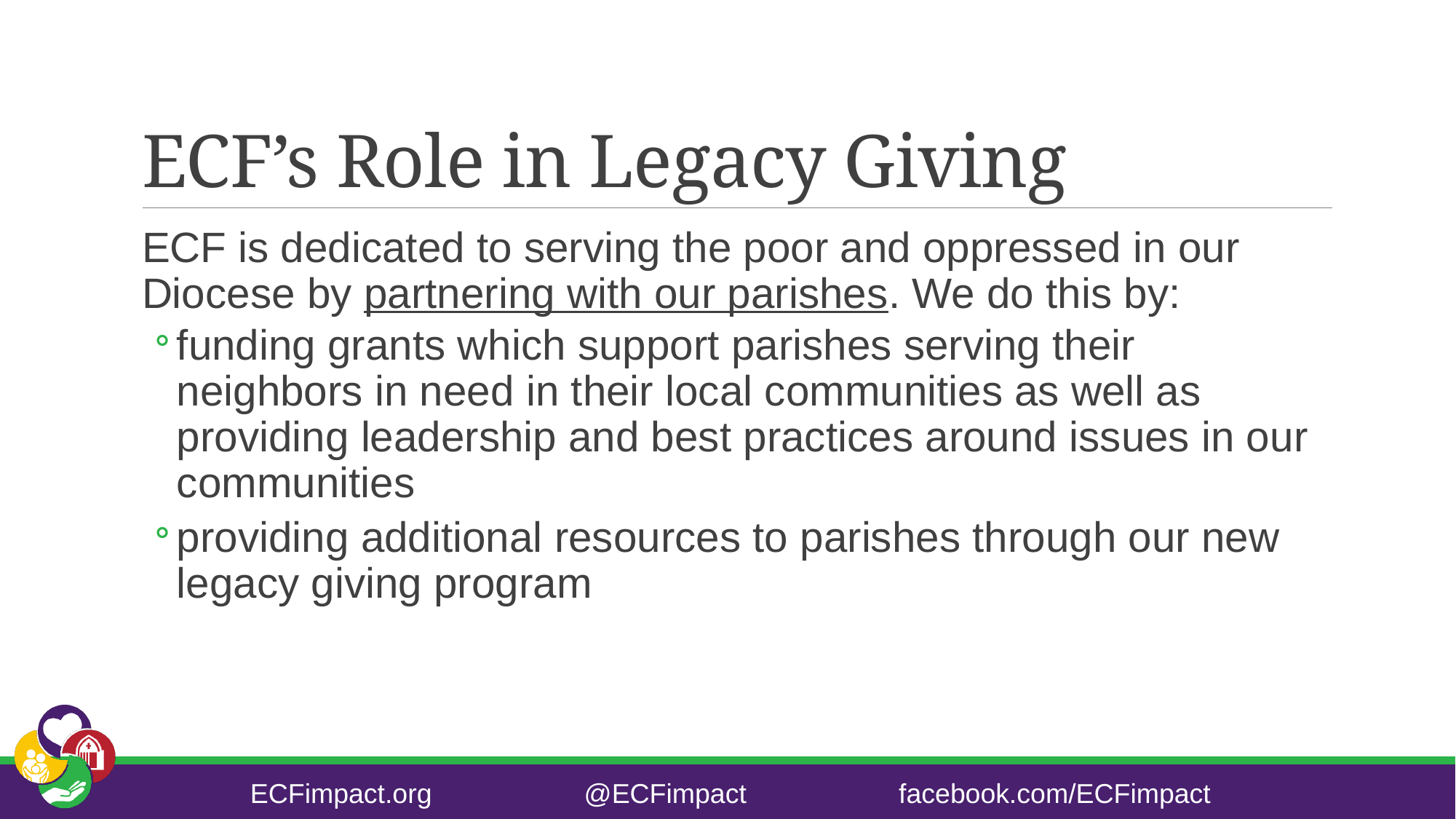

# ECF’s Role in Legacy Giving
ECF is dedicated to serving the poor and oppressed in our Diocese by partnering with our parishes. We do this by:
funding grants which support parishes serving their neighbors in need in their local communities as well as providing leadership and best practices around issues in our communities
providing additional resources to parishes through our new legacy giving program